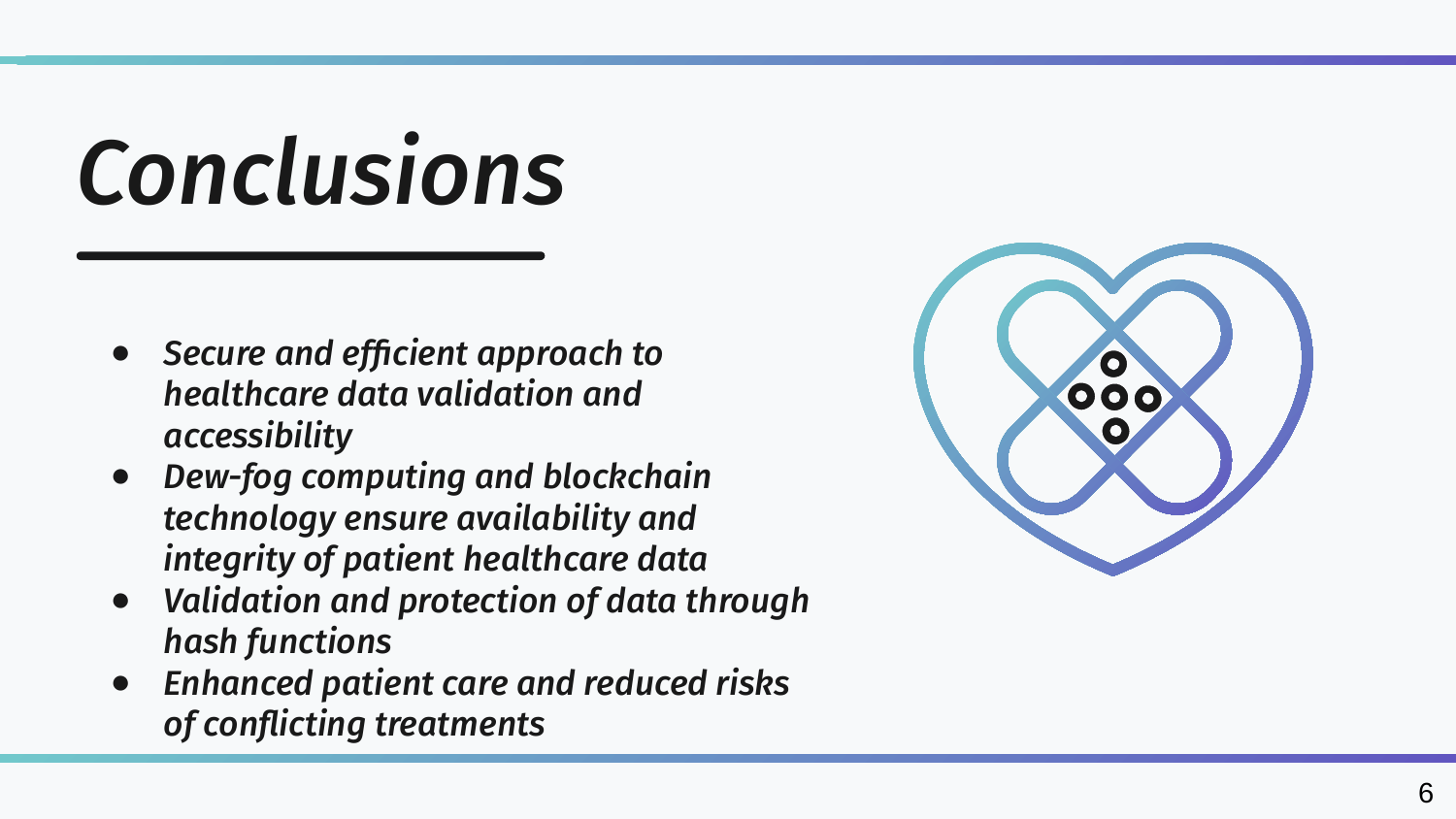

Conclusions

Secure and efficient approach to healthcare data validation and accessibility
Dew-fog computing and blockchain technology ensure availability and integrity of patient healthcare data
Validation and protection of data through hash functions
Enhanced patient care and reduced risks of conflicting treatments

6